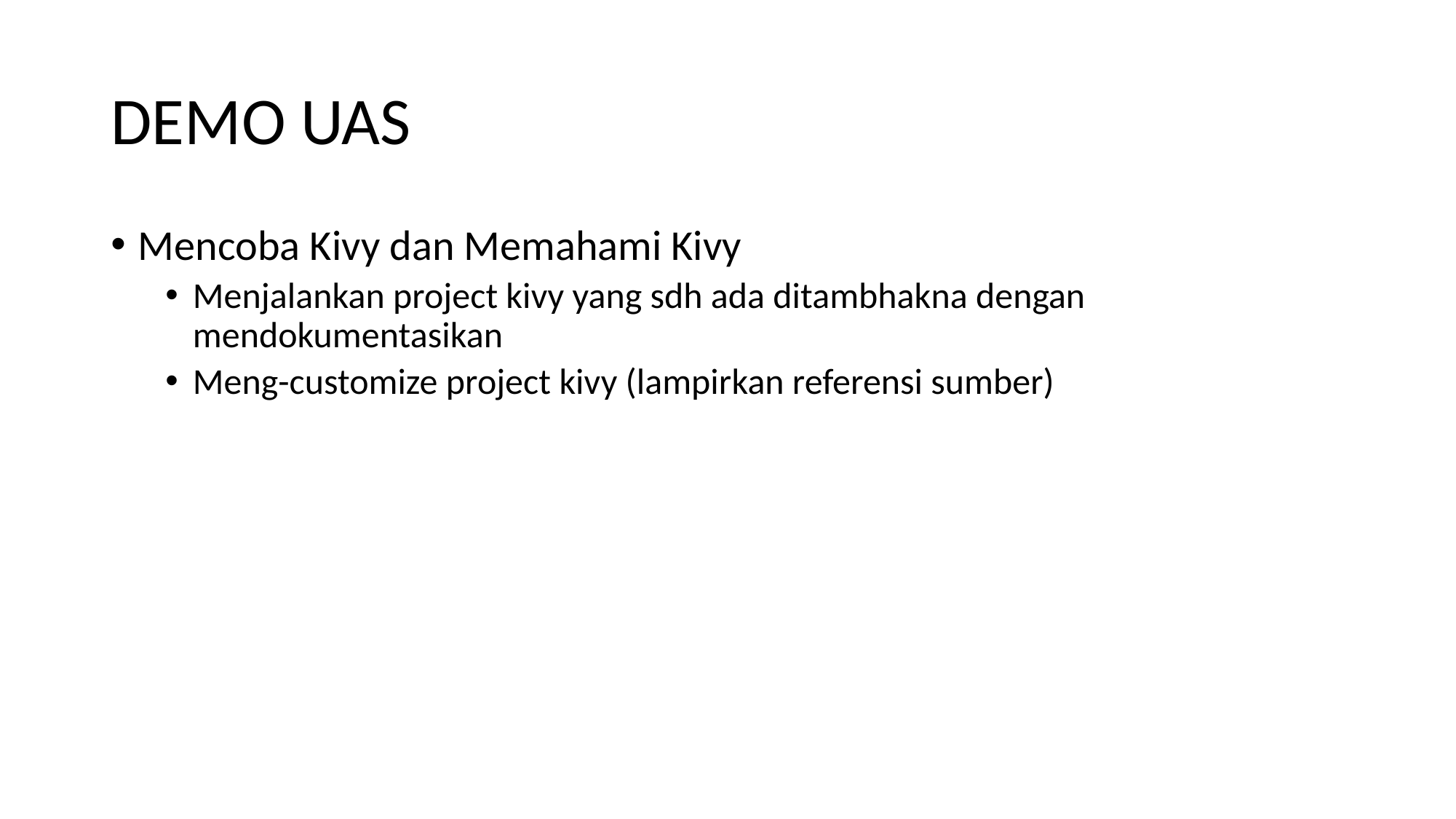

# DEMO UAS
Mencoba Kivy dan Memahami Kivy
Menjalankan project kivy yang sdh ada ditambhakna dengan mendokumentasikan
Meng-customize project kivy (lampirkan referensi sumber)